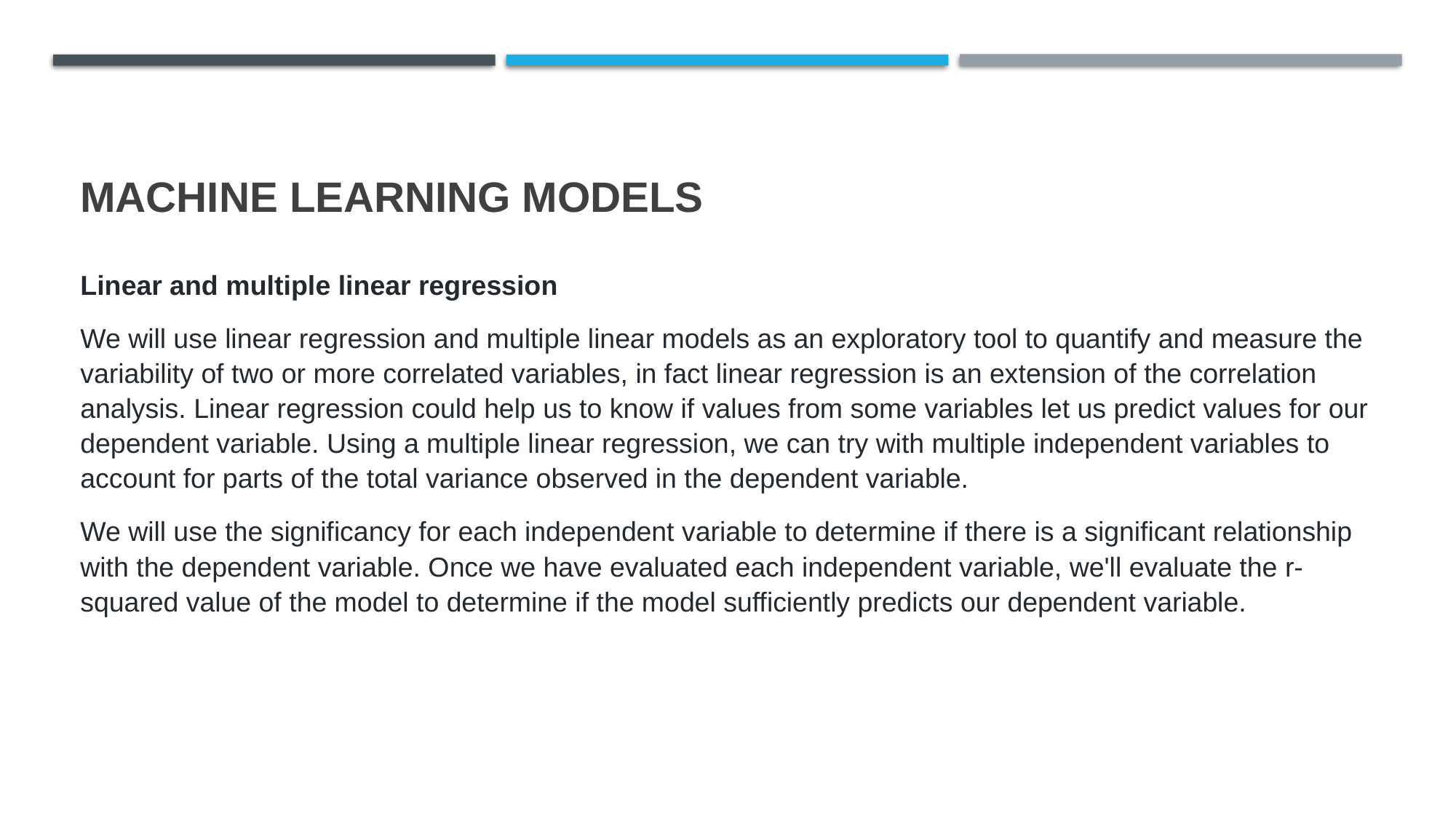

# Machine learning models
Linear and multiple linear regression
We will use linear regression and multiple linear models as an exploratory tool to quantify and measure the variability of two or more correlated variables, in fact linear regression is an extension of the correlation analysis. Linear regression could help us to know if values from some variables let us predict values for our dependent variable. Using a multiple linear regression, we can try with multiple independent variables to account for parts of the total variance observed in the dependent variable.
We will use the significancy for each independent variable to determine if there is a significant relationship with the dependent variable. Once we have evaluated each independent variable, we'll evaluate the r-squared value of the model to determine if the model sufficiently predicts our dependent variable.